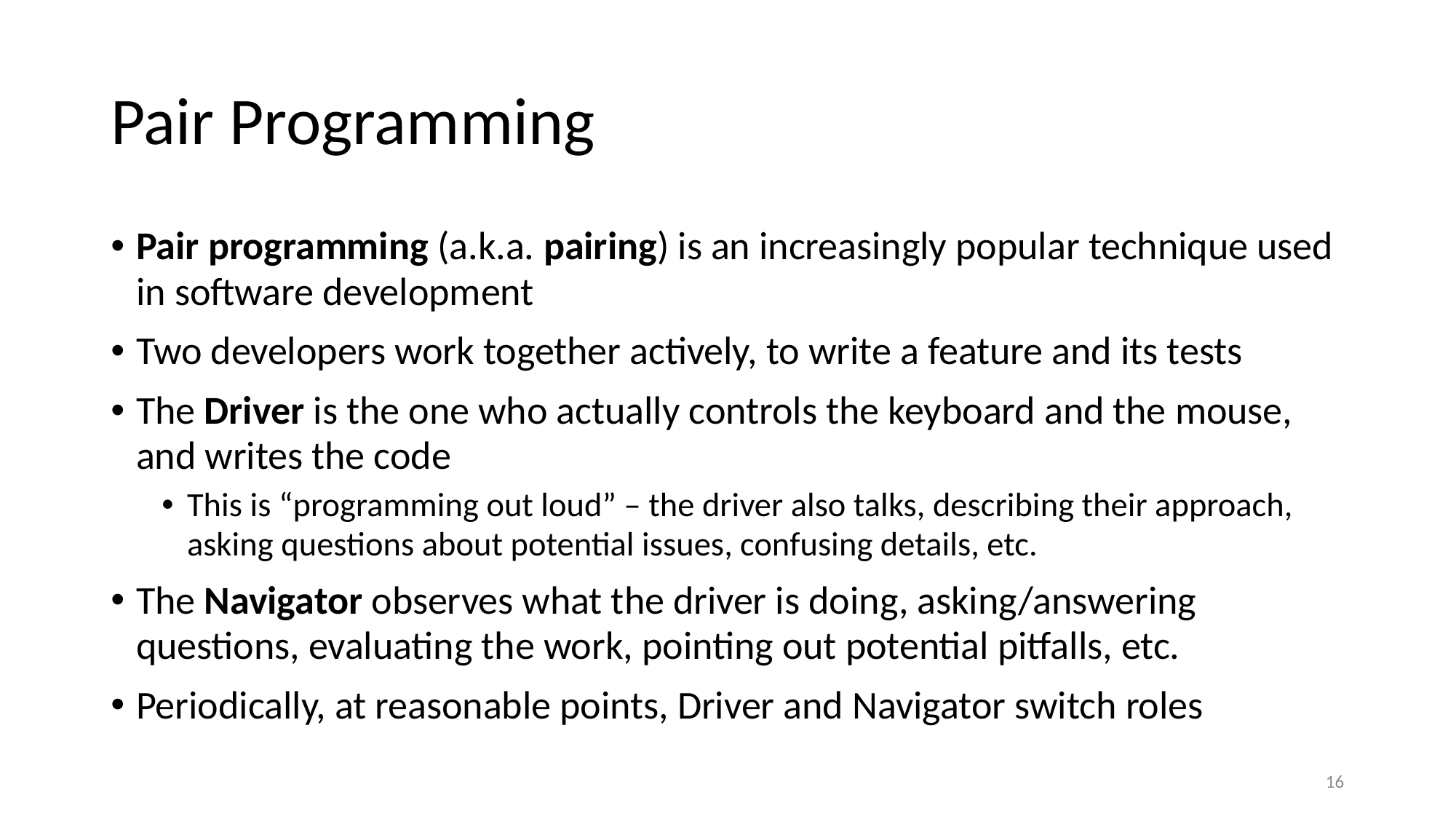

# Pair Programming
Pair programming (a.k.a. pairing) is an increasingly popular technique used in software development
Two developers work together actively, to write a feature and its tests
The Driver is the one who actually controls the keyboard and the mouse, and writes the code
This is “programming out loud” – the driver also talks, describing their approach, asking questions about potential issues, confusing details, etc.
The Navigator observes what the driver is doing, asking/answering questions, evaluating the work, pointing out potential pitfalls, etc.
Periodically, at reasonable points, Driver and Navigator switch roles
16